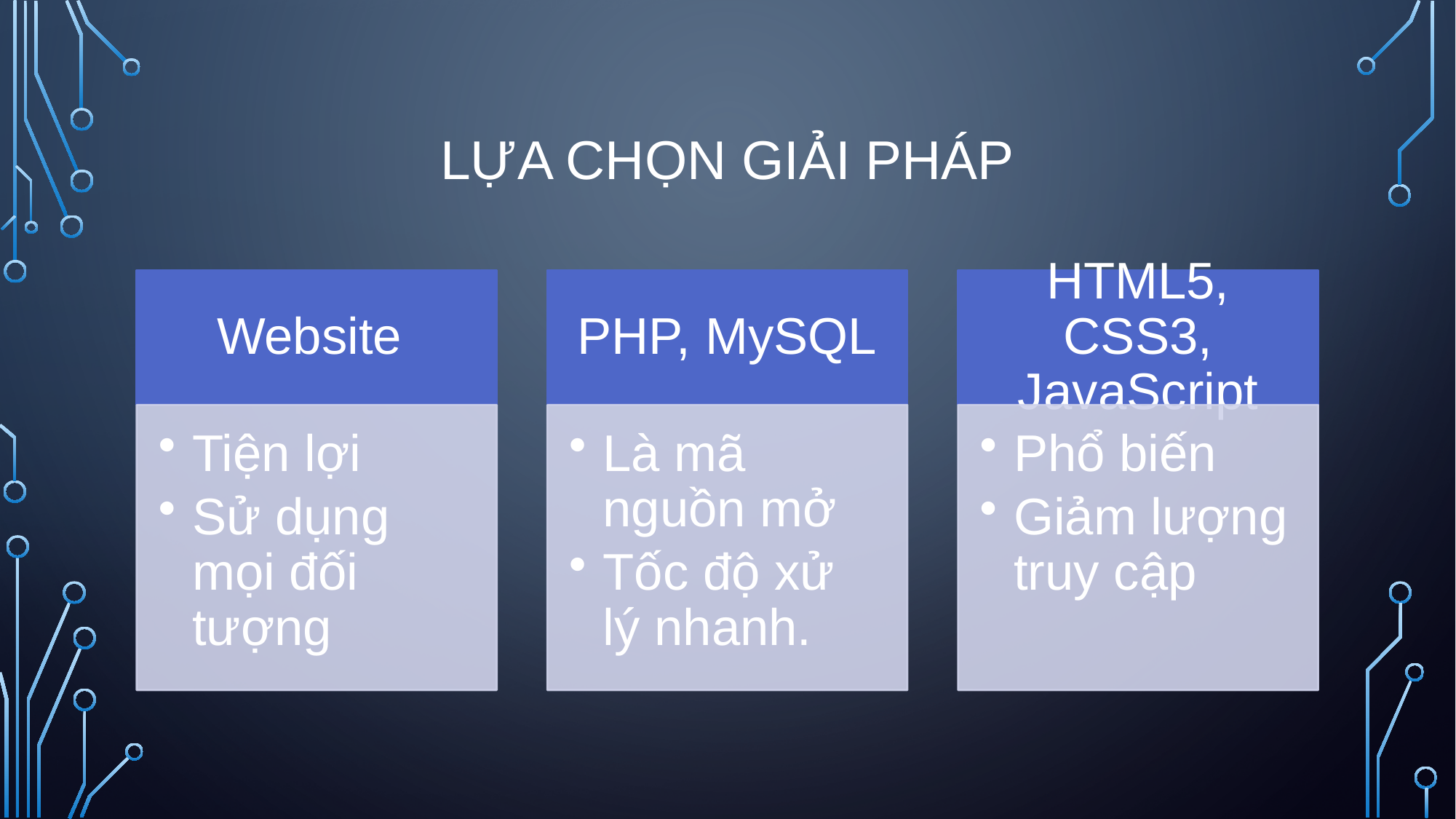

# Lựa chọn giải pháp
Website
Tiện lợi
Sử dụng mọi đối tượng
PHP, MySQL
Là mã nguồn mở
Tốc độ xử lý nhanh.
HTML5, CSS3, JavaScript
Phổ biến
Giảm lượng truy cập